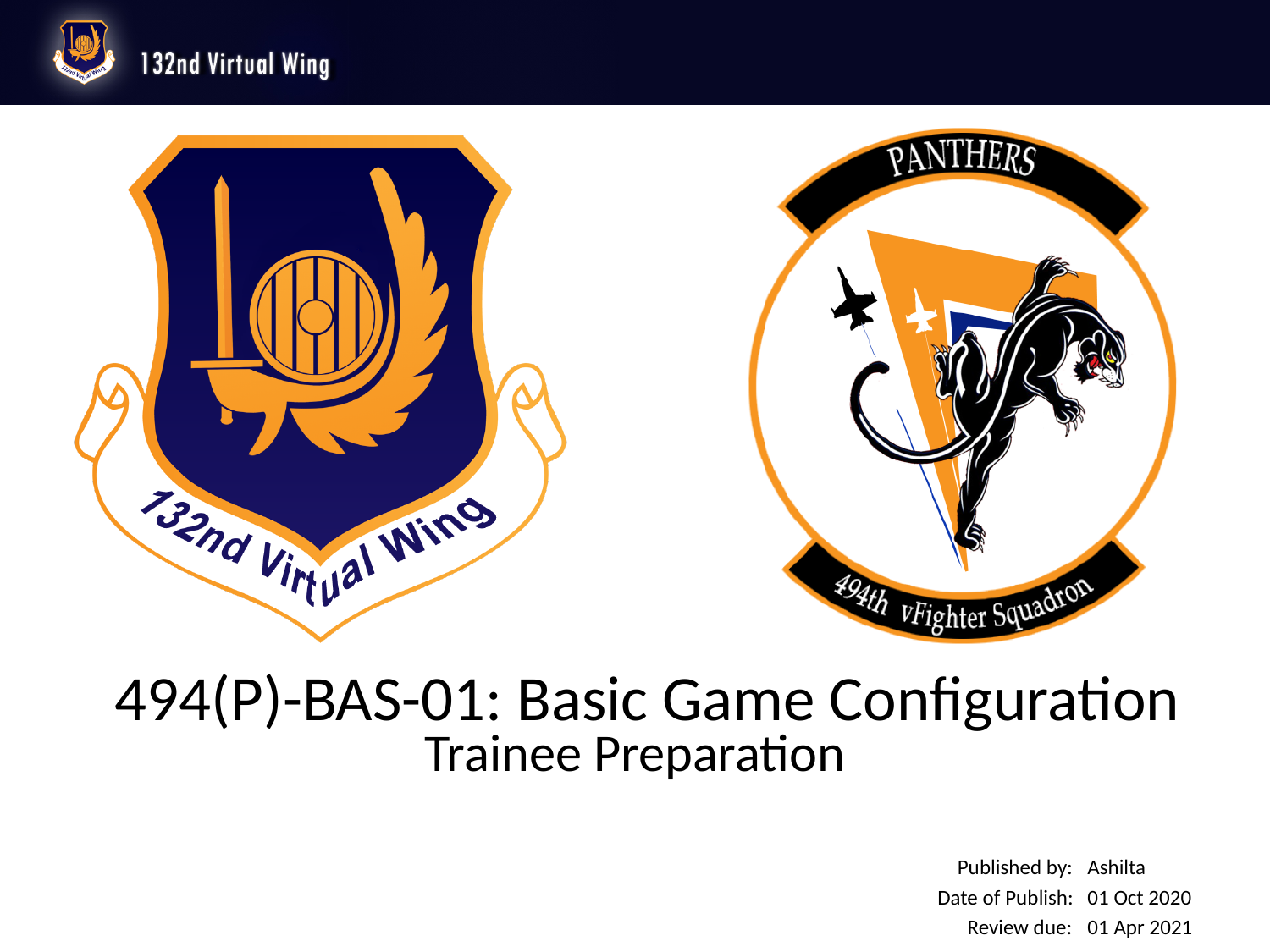

494(P)-BAS-01: Basic Game Configuration
Trainee Preparation
Ashilta
01 Oct 2020
01 Apr 2021